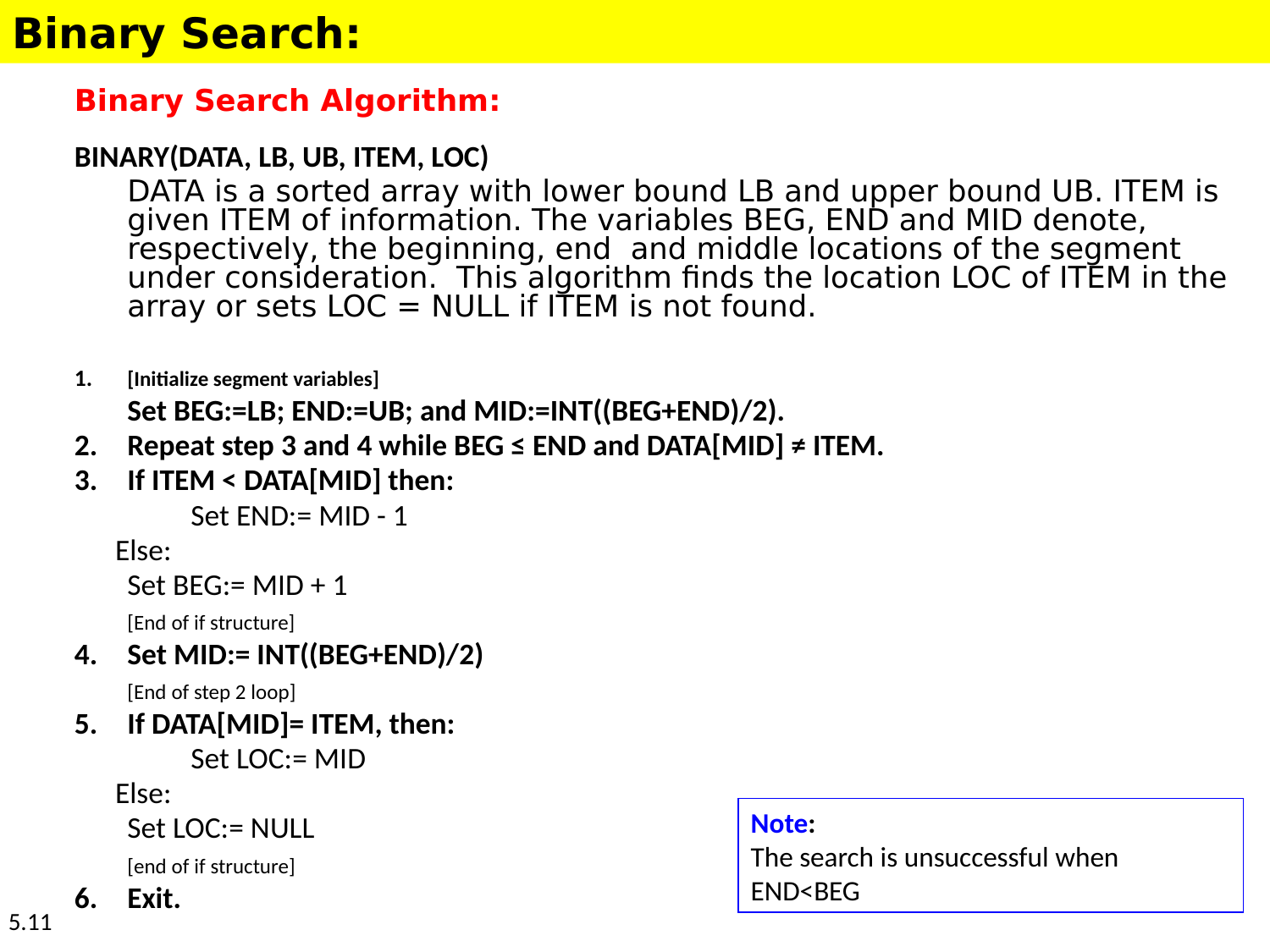

Binary Search:
Binary Search Algorithm:

BINARY(DATA, LB, UB, ITEM, LOC)
	DATA is a sorted array with lower bound LB and upper bound UB. ITEM is given ITEM of information. The variables BEG, END and MID denote, respectively, the beginning, end  and middle locations of the segment under consideration.  This algorithm finds the location LOC of ITEM in the array or sets LOC = NULL if ITEM is not found.

[Initialize segment variables]
	Set BEG:=LB; END:=UB; and MID:=INT((BEG+END)/2).
Repeat step 3 and 4 while BEG ≤ END and DATA[MID] ≠ ITEM.
If ITEM < DATA[MID] then:
	Set END:= MID - 1
      Else:
      	Set BEG:= MID + 1
	[End of if structure]
Set MID:= INT((BEG+END)/2)
	[End of step 2 loop]
If DATA[MID]= ITEM, then:
	Set LOC:= MID
      Else:
      	Set LOC:= NULL
	[end of if structure]
Exit.
Note:
The search is unsuccessful when END<BEG
5.11